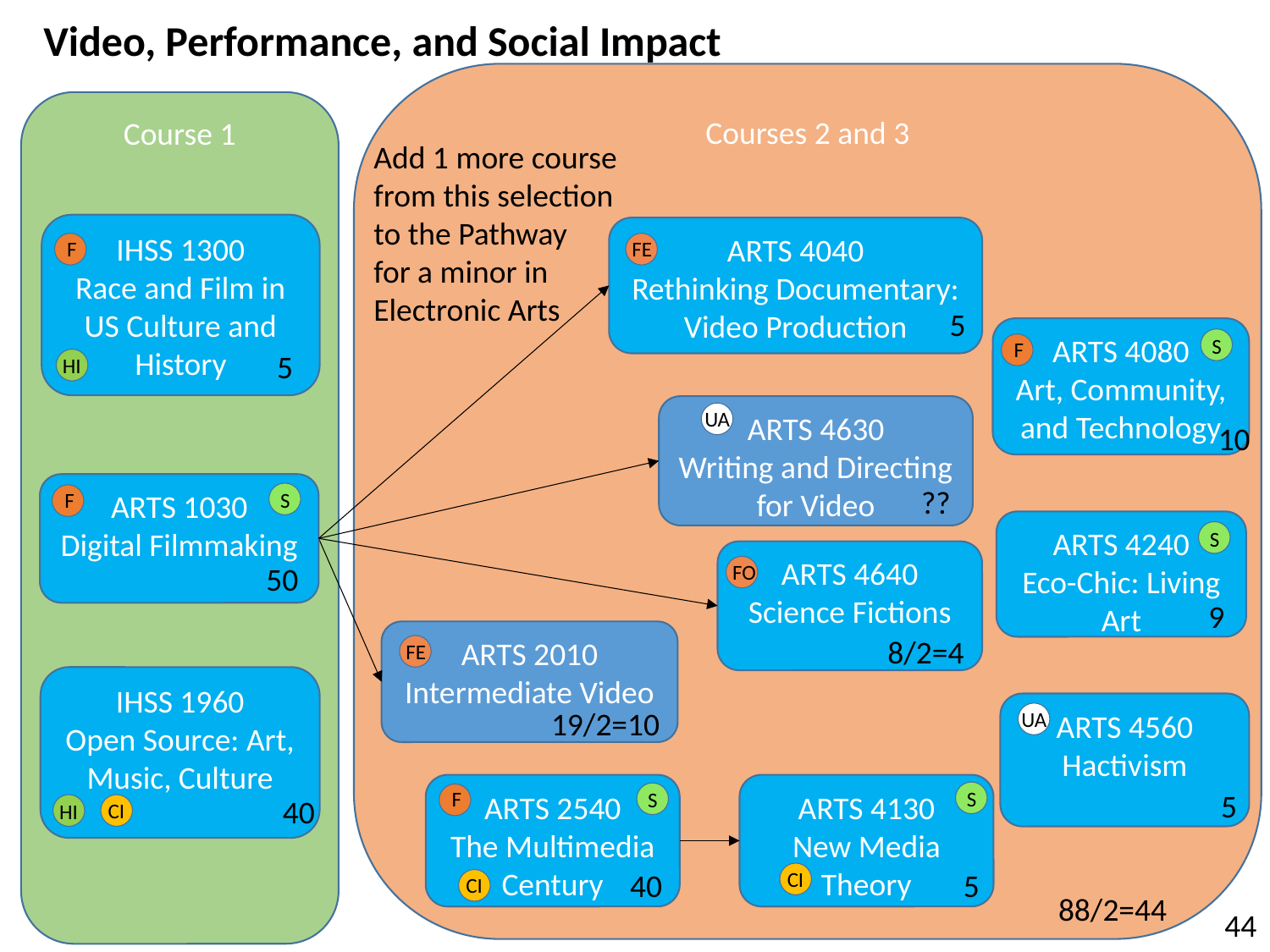

Video, Performance, and Social Impact
Courses 2 and 3
Course 1
Add 1 more course
from this selection
to the Pathway
for a minor in
Electronic Arts
IHSS 1300
Race and Film in US Culture and History
ARTS 4040
Rethinking Documentary: Video Production
F

FE

5
ARTS 4080
Art, Community, and Technology
S

F

5
HI

ARTS 4630
Writing and Directing for Video
UA

10
ARTS 1030
Digital Filmmaking
??
S

F

ARTS 4240
Eco-Chic: Living Art
S

ARTS 4640
Science Fictions
FO

50
9
ARTS 2010
Intermediate Video

8/2=4
FE

IHSS 1960
Open Source: Art, Music, Culture
ARTS 4560
Hactivism
19/2=10
UA

ARTS 2540
The Multimedia Century
ARTS 4130
New Media Theory
S

5
F

S

40
CI

HI

5
40
CI

CI

88/2=44
44